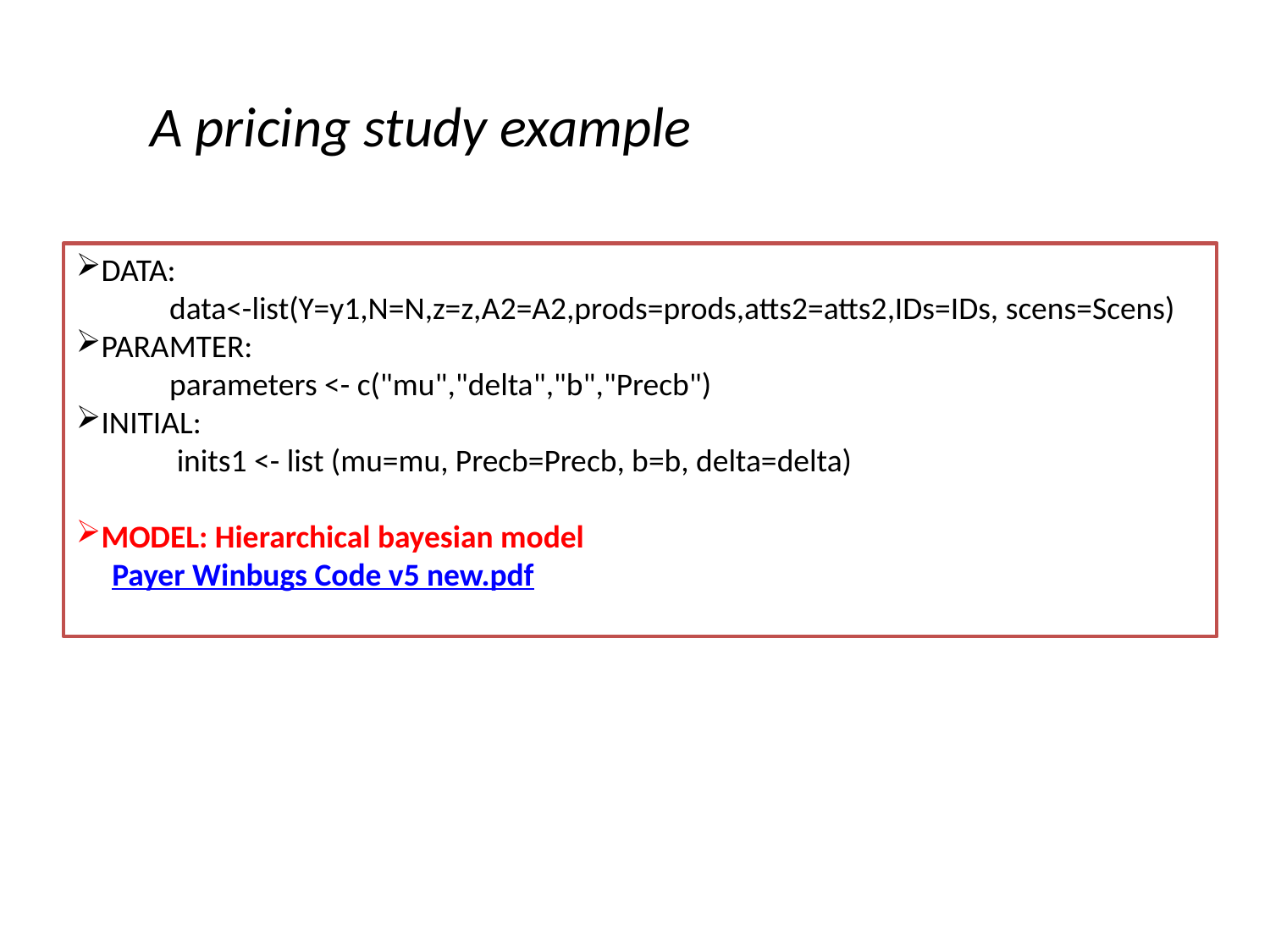

A pricing study example
DATA:
             data<-list(Y=y1,N=N,z=z,A2=A2,prods=prods,atts2=atts2,IDs=IDs, scens=Scens)
PARAMTER:
             parameters <- c("mu","delta","b","Precb")
INITIAL:
              inits1 <- list (mu=mu, Precb=Precb, b=b, delta=delta)

MODEL: Hierarchical bayesian model
     Payer Winbugs Code v5 new.pdf